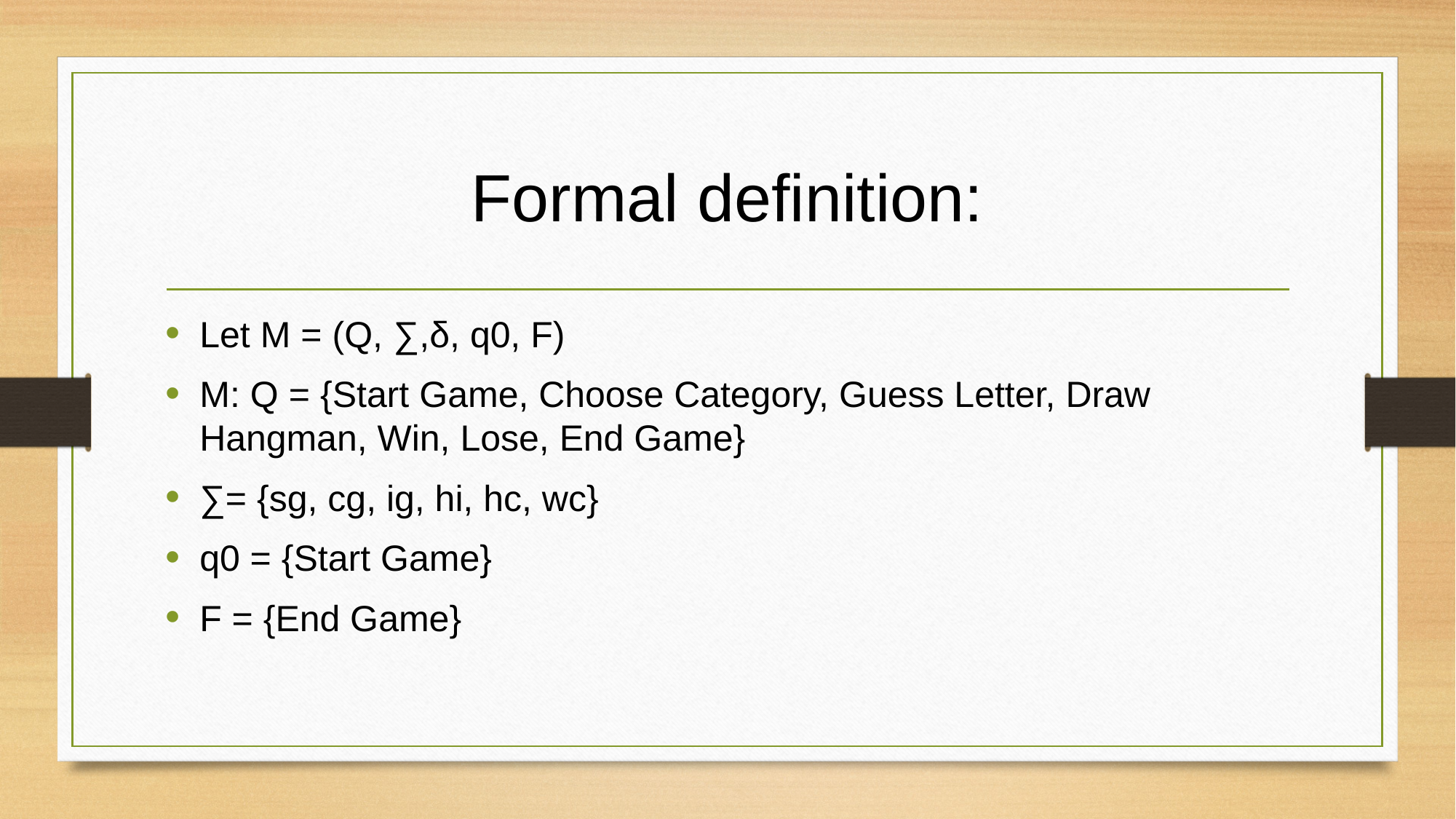

# Formal definition:
Let M = (Q, ∑,δ, q0, F)
M: Q = {Start Game, Choose Category, Guess Letter, Draw Hangman, Win, Lose, End Game}
∑= {sg, cg, ig, hi, hc, wc}
q0 = {Start Game}
F = {End Game}